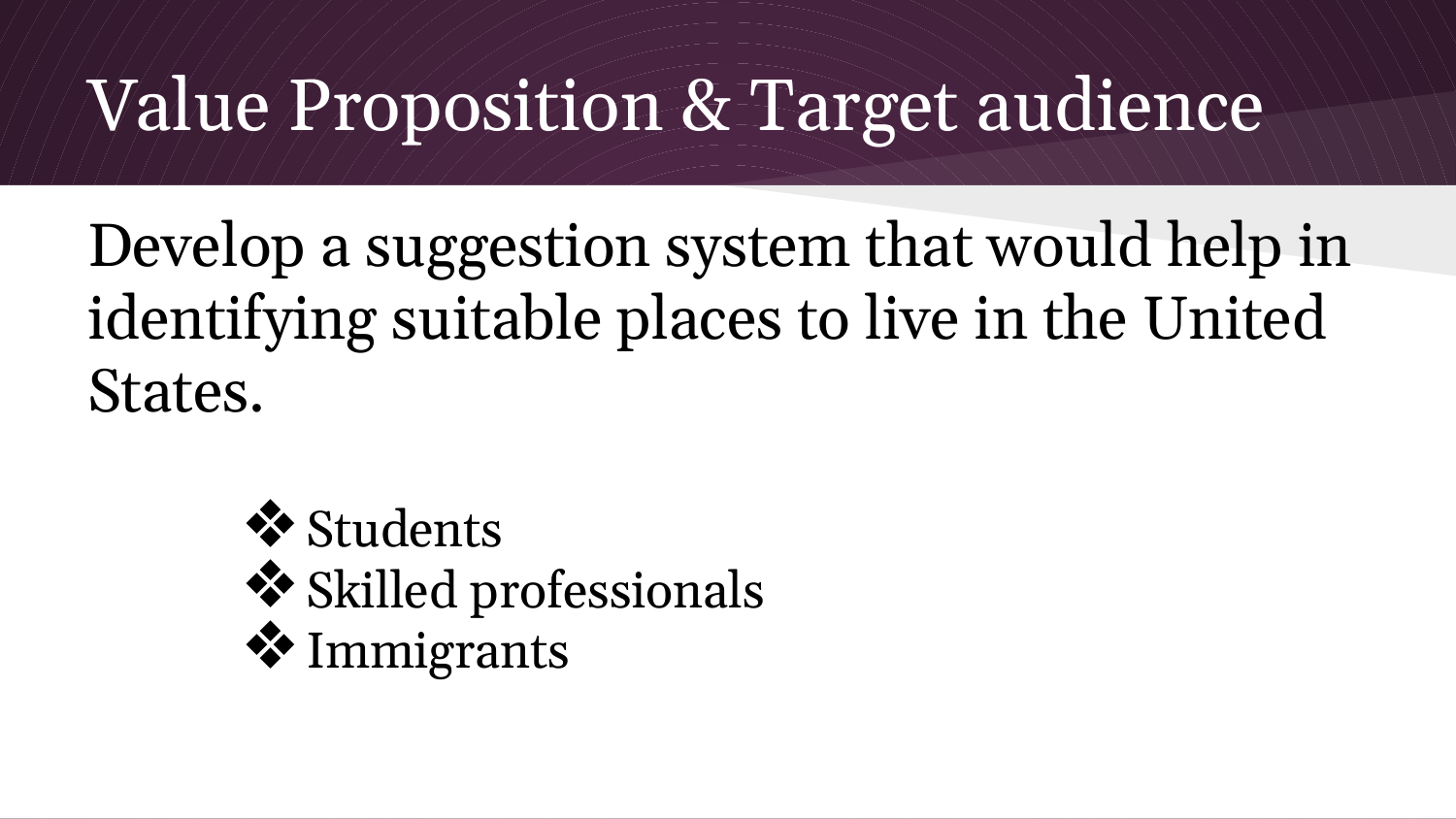

# Value Proposition & Target audience
Develop a suggestion system that would help in identifying suitable places to live in the United States.

Students
Skilled professionals
Immigrants